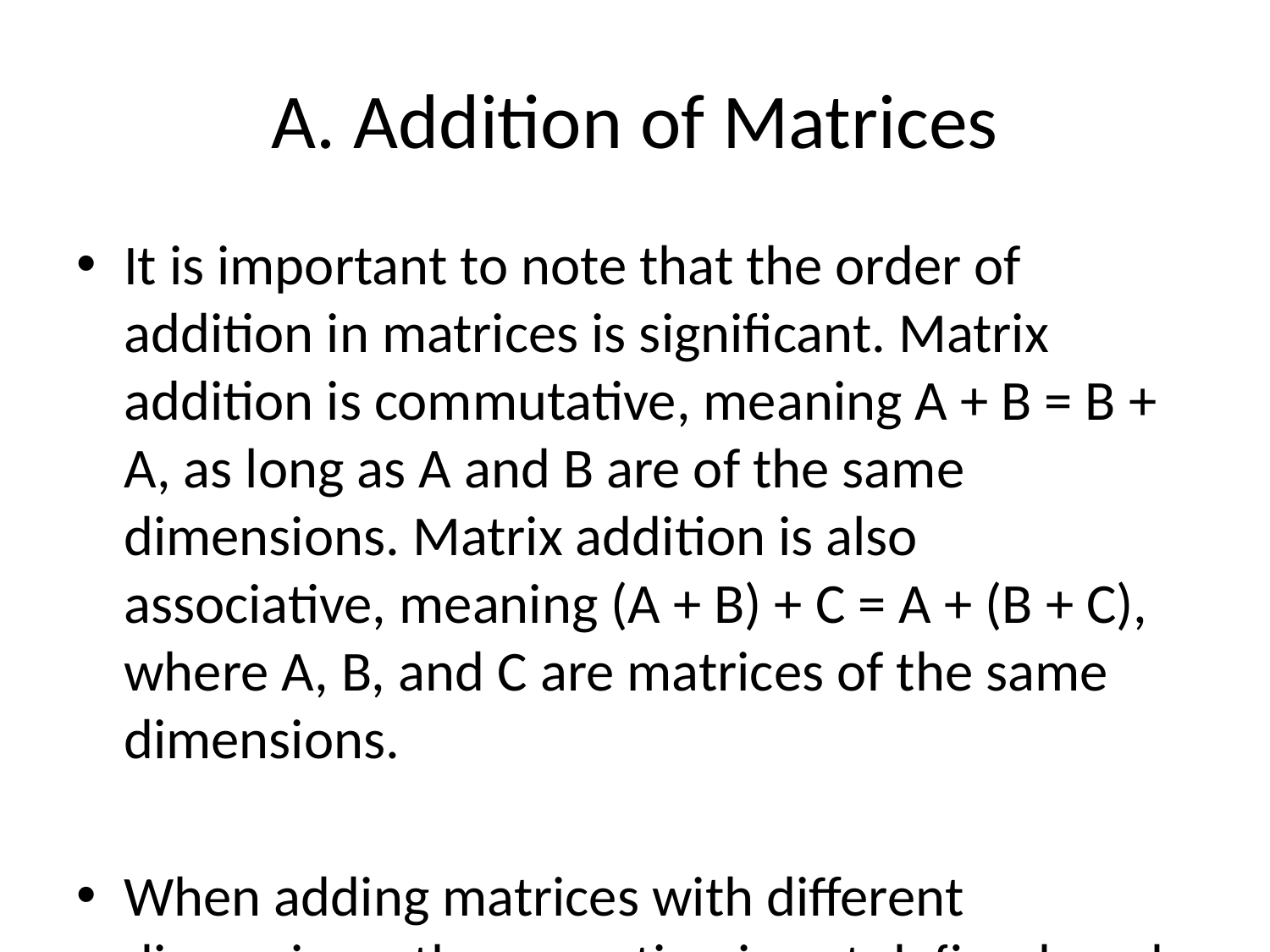

# A. Addition of Matrices
It is important to note that the order of addition in matrices is significant. Matrix addition is commutative, meaning A + B = B + A, as long as A and B are of the same dimensions. Matrix addition is also associative, meaning (A + B) + C = A + (B + C), where A, B, and C are matrices of the same dimensions.

When adding matrices with different dimensions, the operation is not defined, and you cannot perform matrix addition on them.